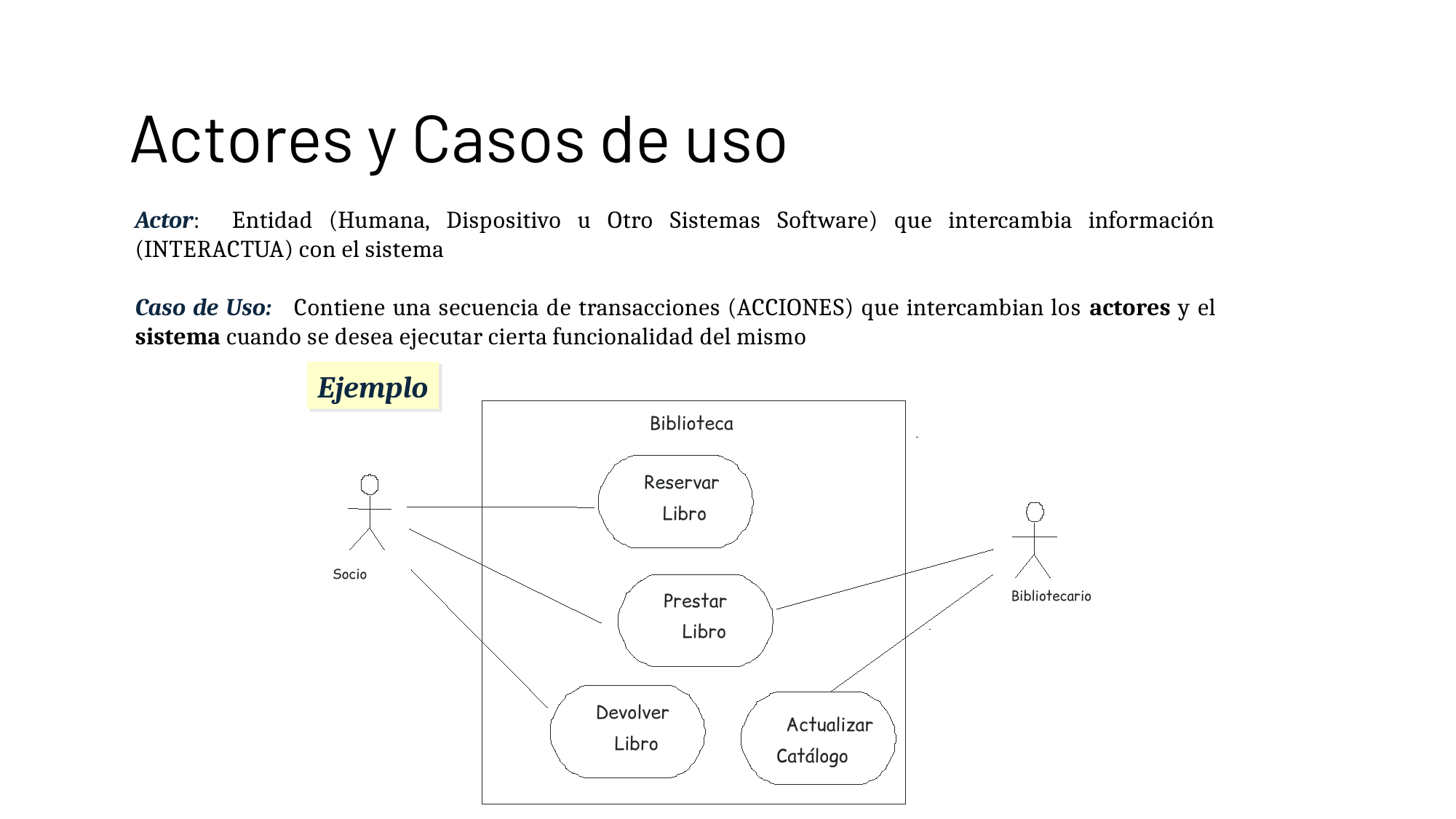

Actores y Casos de uso
Actor:  Entidad (Humana, Dispositivo u Otro Sistemas Software) que intercambia información (INTERACTUA) con el sistema

Caso de Uso:   Contiene una secuencia de transacciones (ACCIONES) que intercambian los actores y el sistema cuando se desea ejecutar cierta funcionalidad del mismo

Biblioteca

Reservar

Libro

Socio

Bibliotecario

Prestar
Libro

Devolver
Actualizar

Libro
Catálogo
Ejemplo
Ingeniería del Software